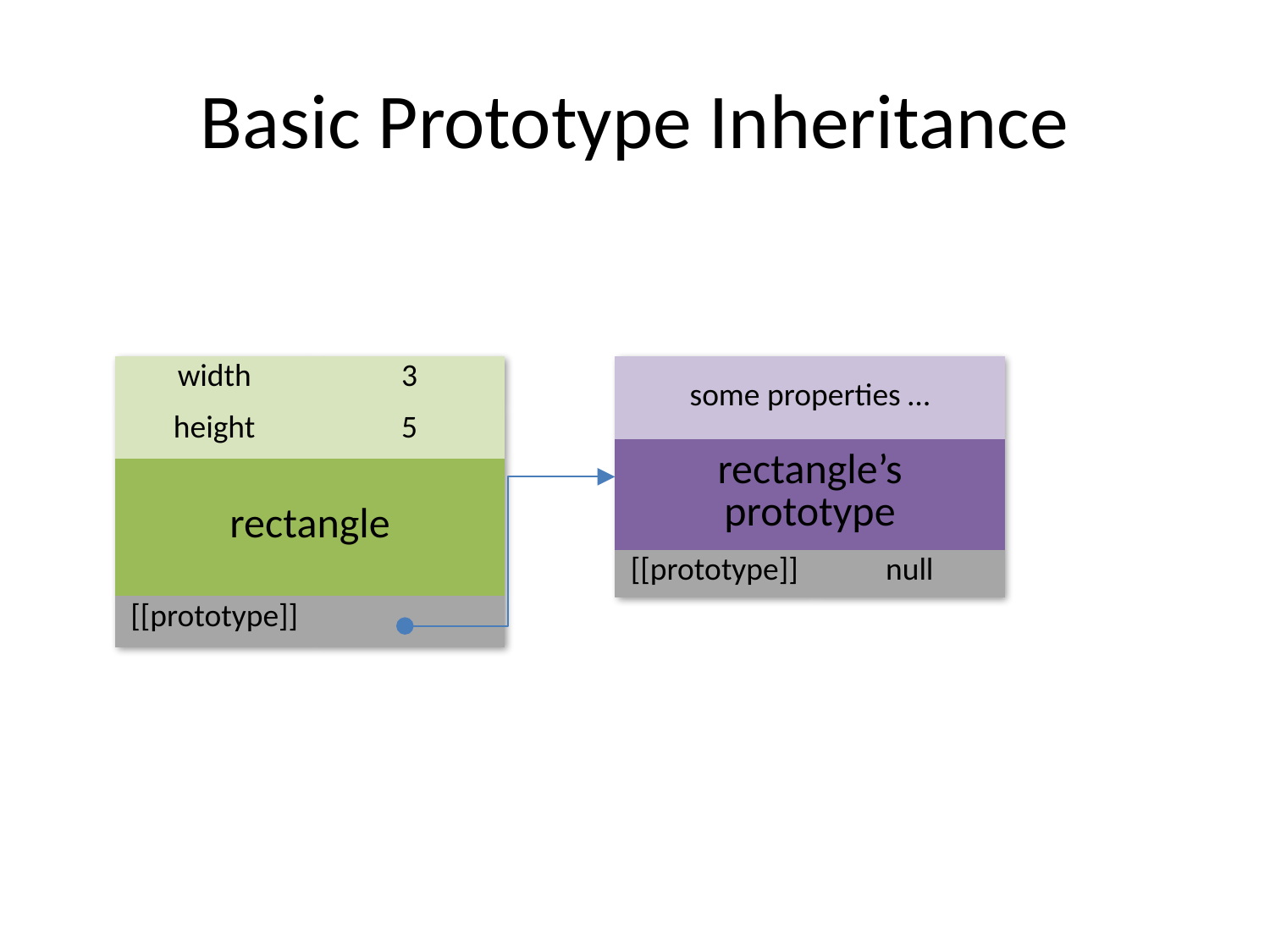

# Basic Prototype Inheritance
| width | 3 |
| --- | --- |
| height | 5 |
| rectangle |  |
| [[prototype]] |  |
| some properties … |  |
| --- | --- |
| rectangle’s prototype |  |
| [[prototype]] | null |